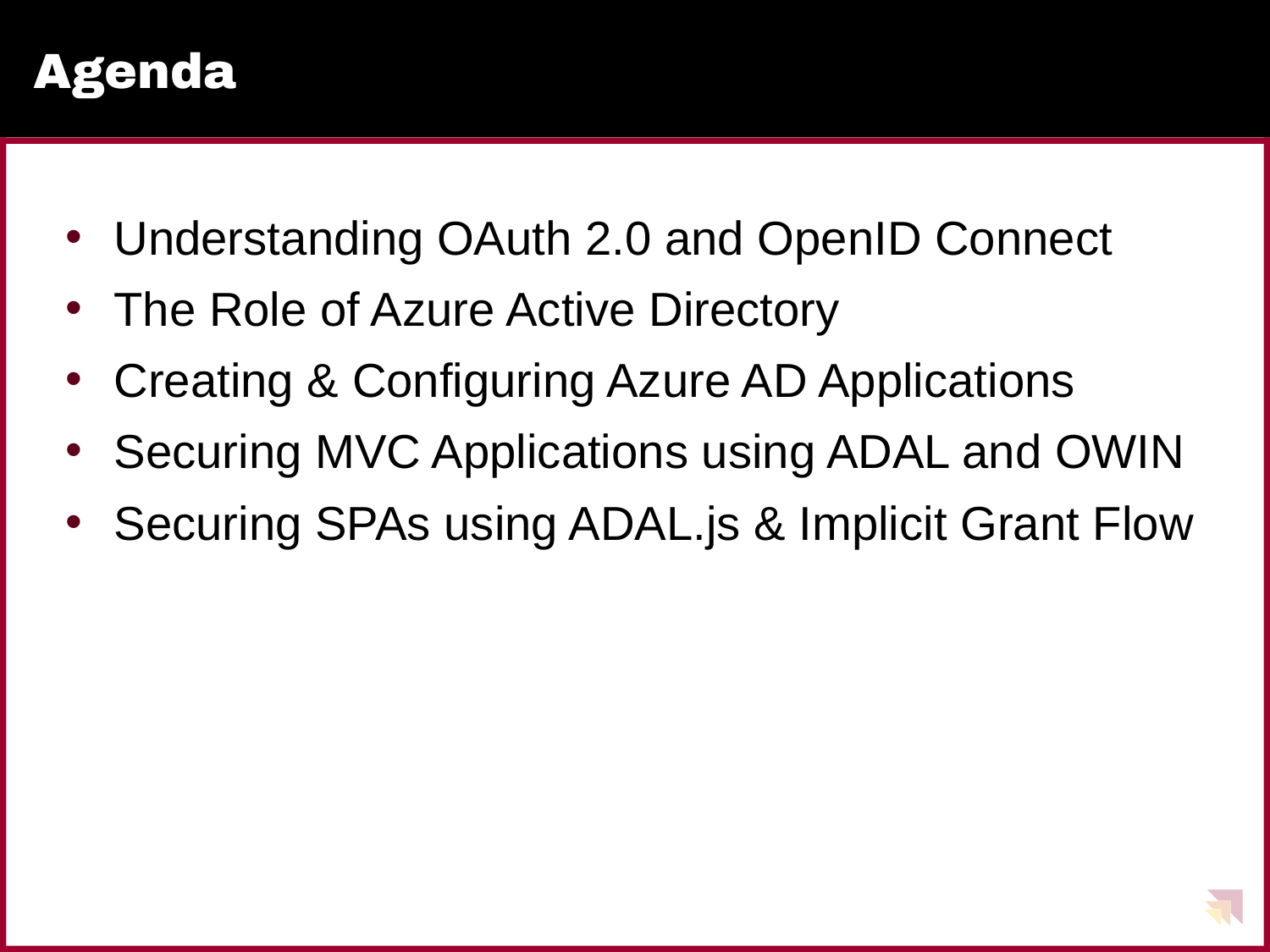

# Agenda
Understanding OAuth 2.0 and OpenID Connect
The Role of Azure Active Directory
Creating & Configuring Azure AD Applications
Securing MVC Applications using ADAL and OWIN
Securing SPAs using ADAL.js & Implicit Grant Flow